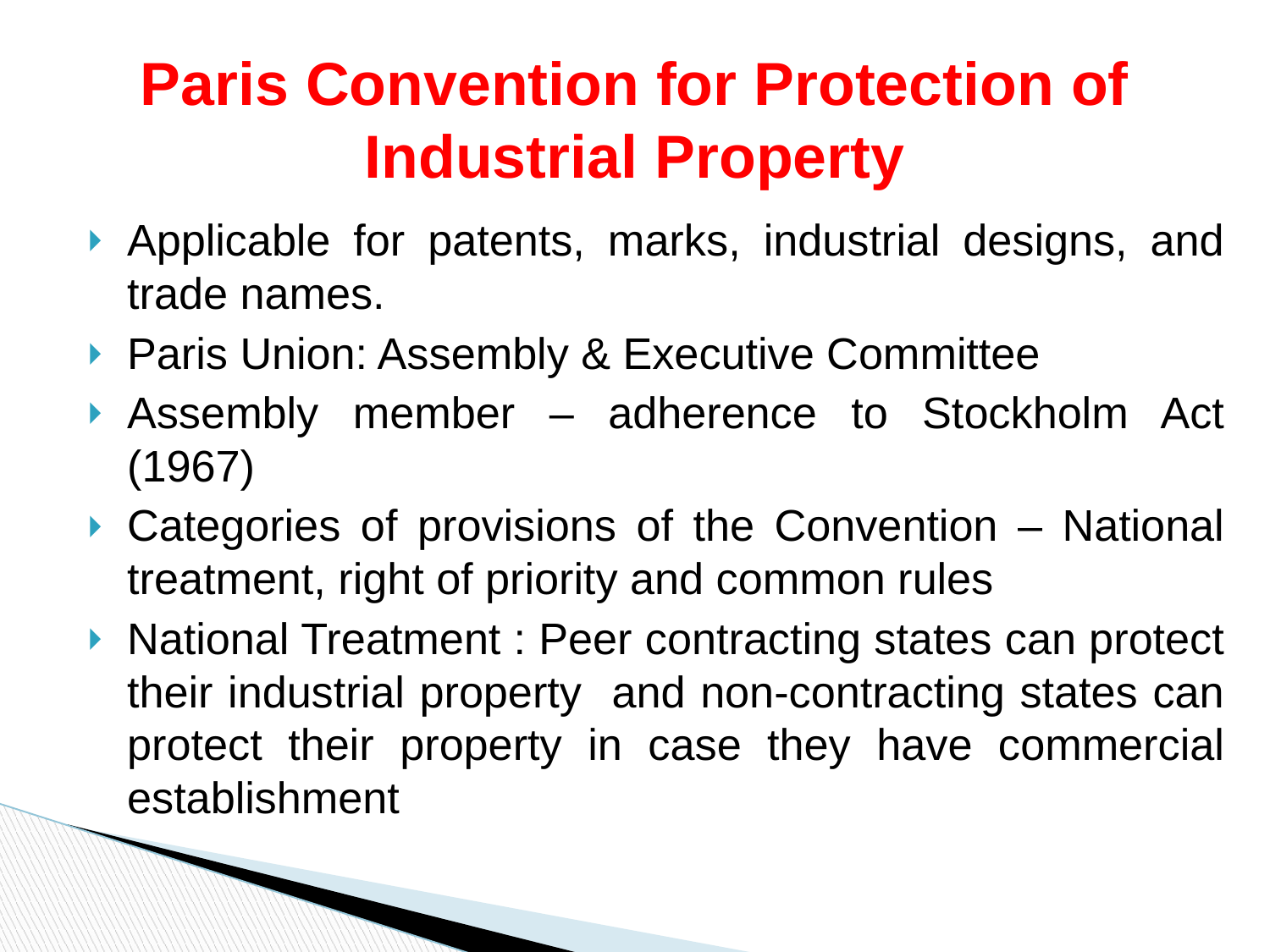

# Paris Convention for Protection of Industrial Property
Applicable for patents, marks, industrial designs, and trade names.
Paris Union: Assembly & Executive Committee
Assembly member – adherence to Stockholm Act (1967)
Categories of provisions of the Convention – National treatment, right of priority and common rules
National Treatment : Peer contracting states can protect their industrial property  and non-contracting states can protect their property in case they have commercial establishment